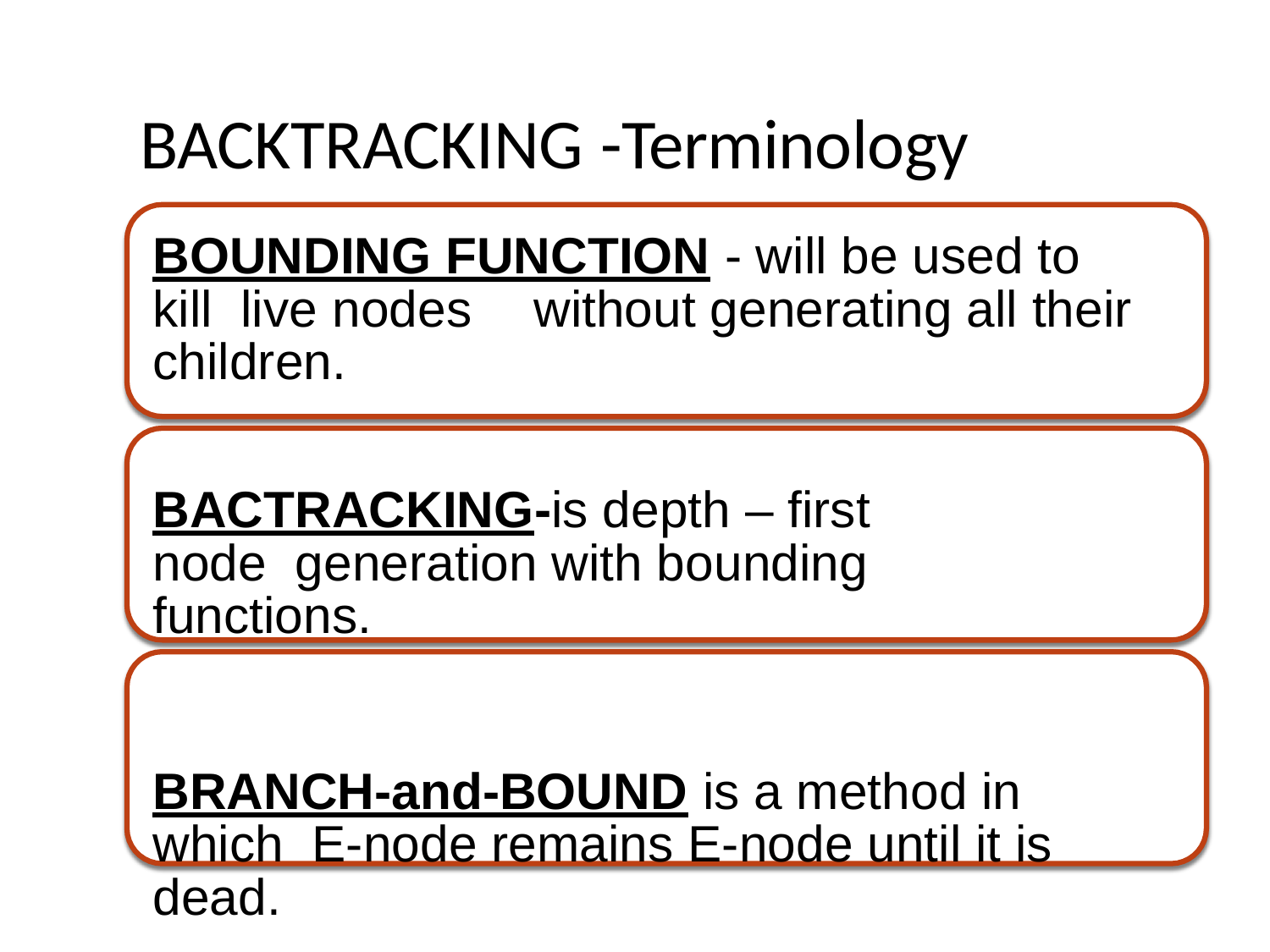

# BACKTRACKING -Terminology

BOUNDING FUNCTION - will be used to kill  live nodes	without generating all their  children.

BACTRACKING-is depth – first node  generation with bounding functions.

BRANCH-and-BOUND is a method in which  E-node remains E-node until it is dead.